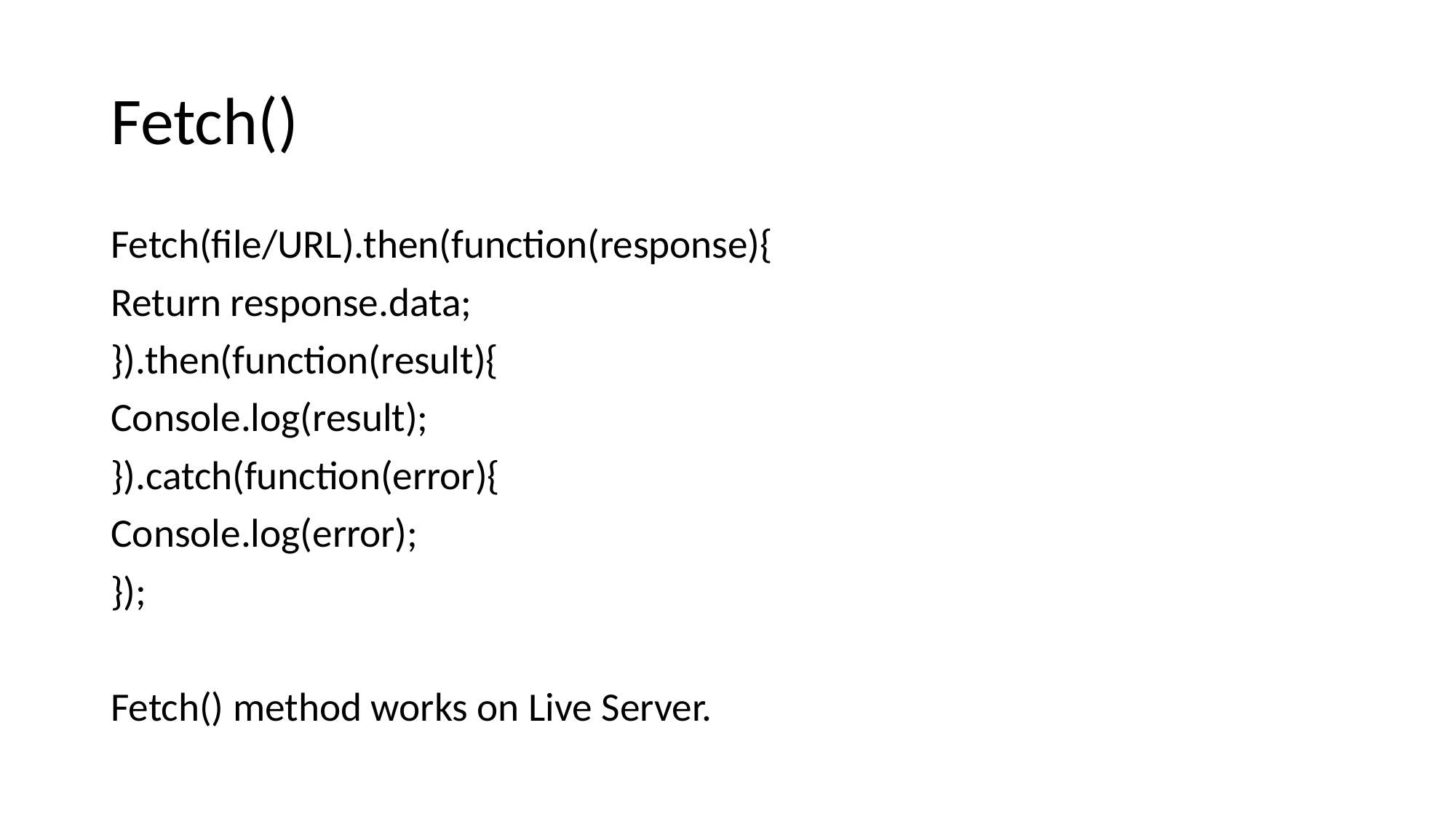

# Fetch()
Fetch(file/URL).then(function(response){
Return response.data;
}).then(function(result){
Console.log(result);
}).catch(function(error){
Console.log(error);
});

Fetch() method works on Live Server.